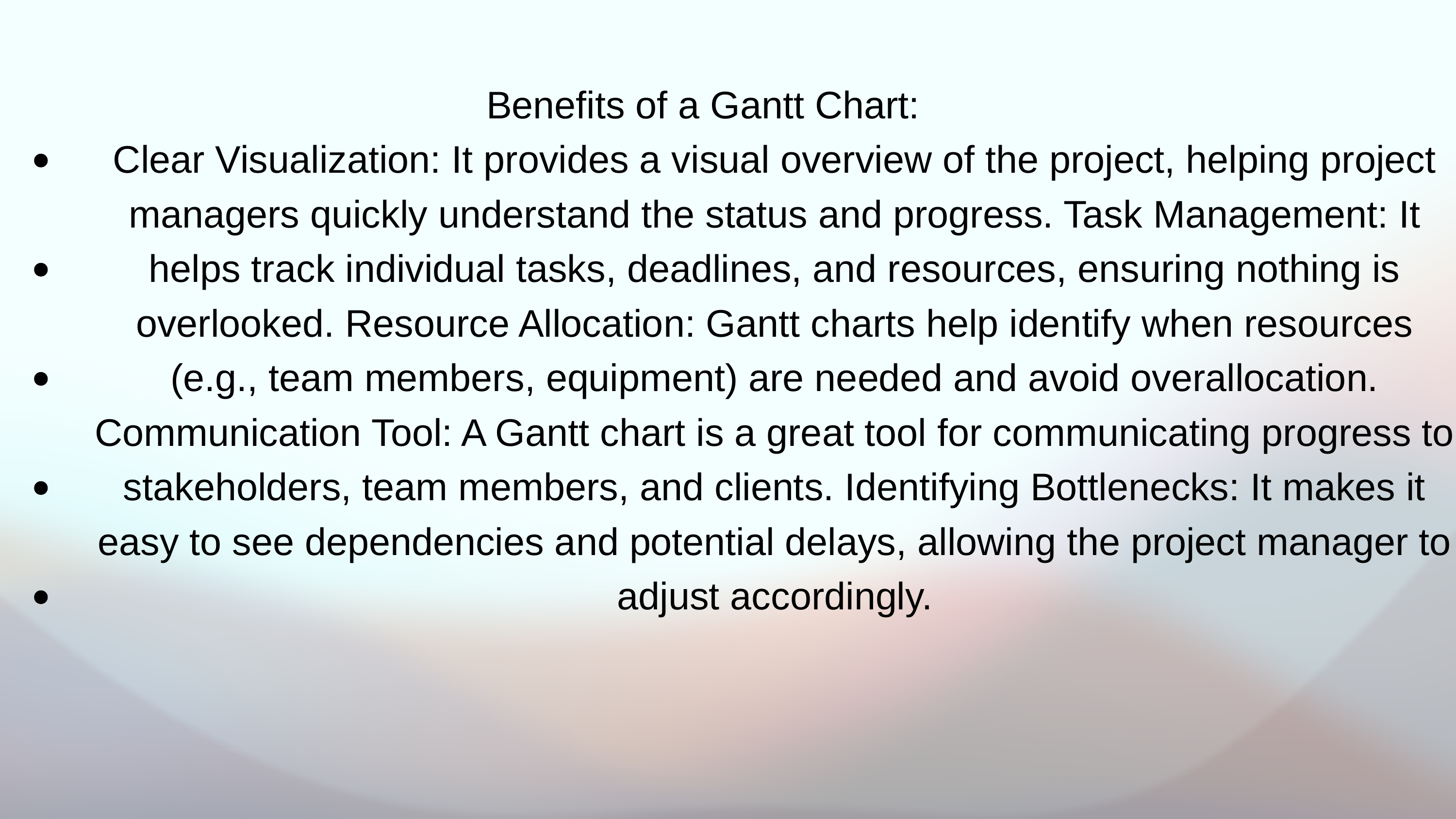

Benefits of a Gantt Chart:
Clear Visualization: It provides a visual overview of the project, helping project managers quickly understand the status and progress. Task Management: It helps track individual tasks, deadlines, and resources, ensuring nothing is overlooked. Resource Allocation: Gantt charts help identify when resources (e.g., team members, equipment) are needed and avoid overallocation. Communication Tool: A Gantt chart is a great tool for communicating progress to stakeholders, team members, and clients. Identifying Bottlenecks: It makes it easy to see dependencies and potential delays, allowing the project manager to adjust accordingly.